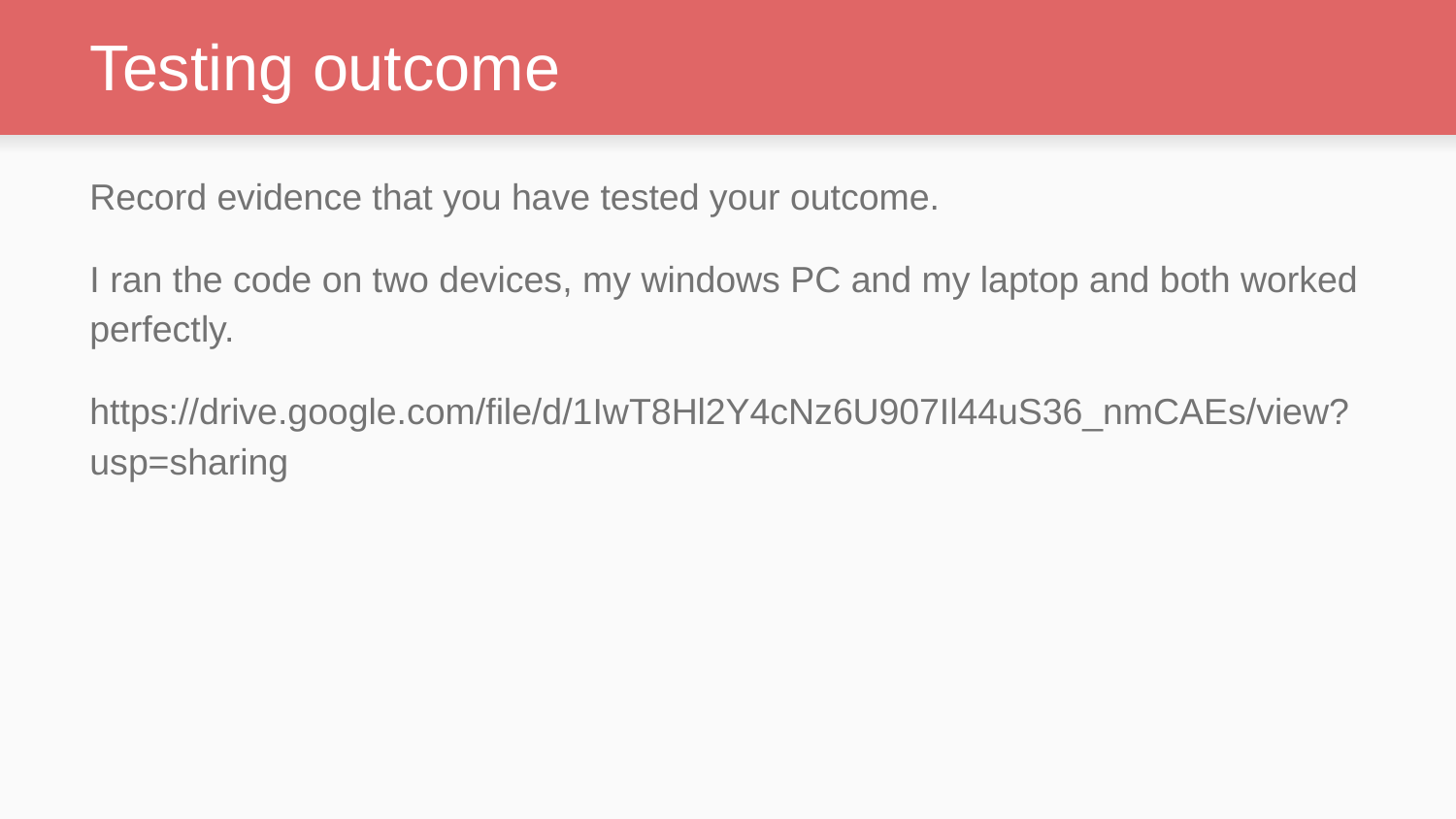

# Testing outcome
Record evidence that you have tested your outcome.
I ran the code on two devices, my windows PC and my laptop and both worked perfectly.
https://drive.google.com/file/d/1IwT8Hl2Y4cNz6U907Il44uS36_nmCAEs/view?usp=sharing